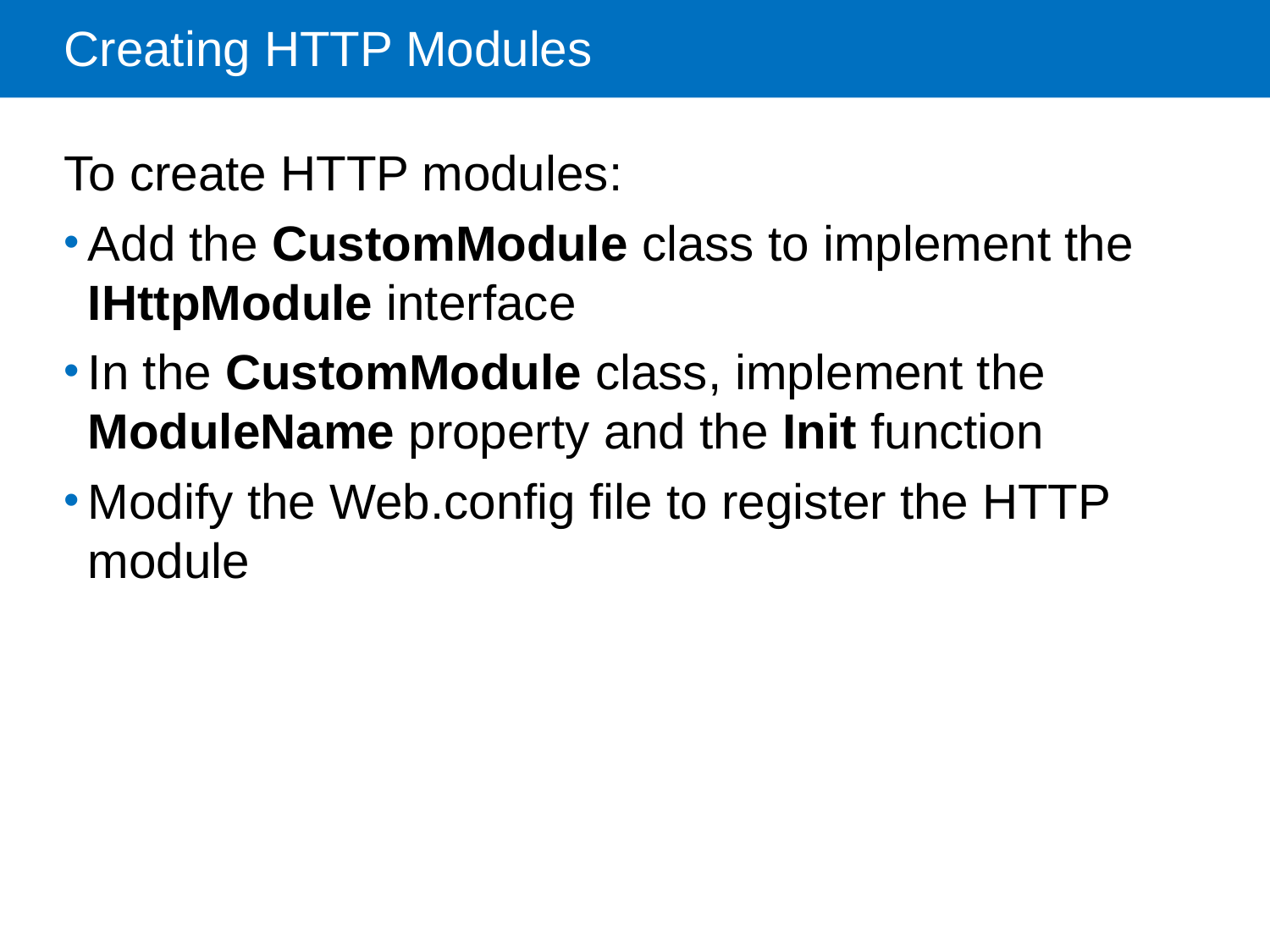

# Creating HTTP Modules
To create HTTP modules:
Add the CustomModule class to implement the IHttpModule interface
In the CustomModule class, implement the ModuleName property and the Init function
Modify the Web.config file to register the HTTP module